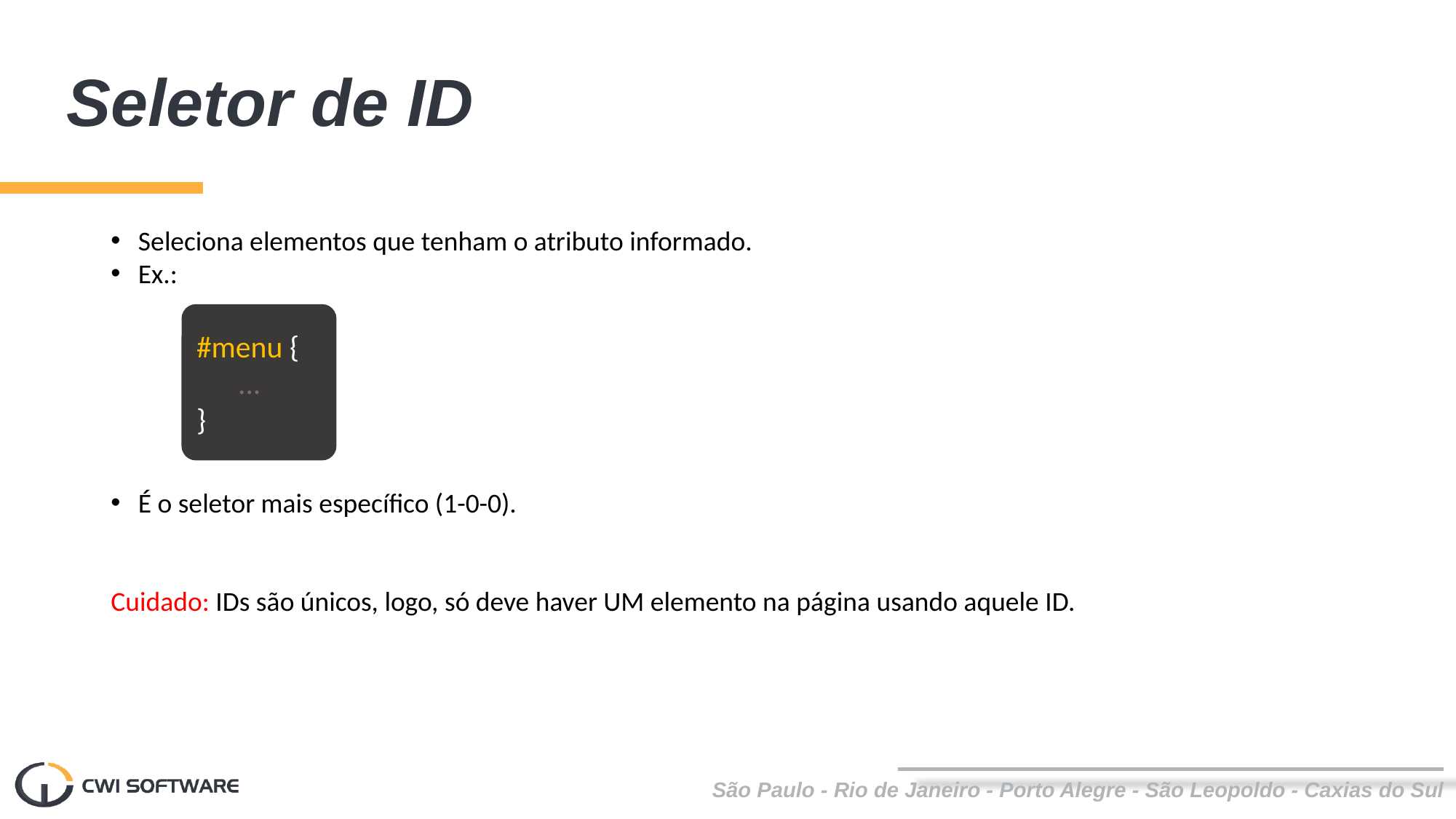

# Seletor de ID
Seleciona elementos que tenham o atributo informado.
Ex.:

É o seletor mais específico (1-0-0).

Cuidado: IDs são únicos, logo, só deve haver UM elemento na página usando aquele ID.
#menu {
      ...
}